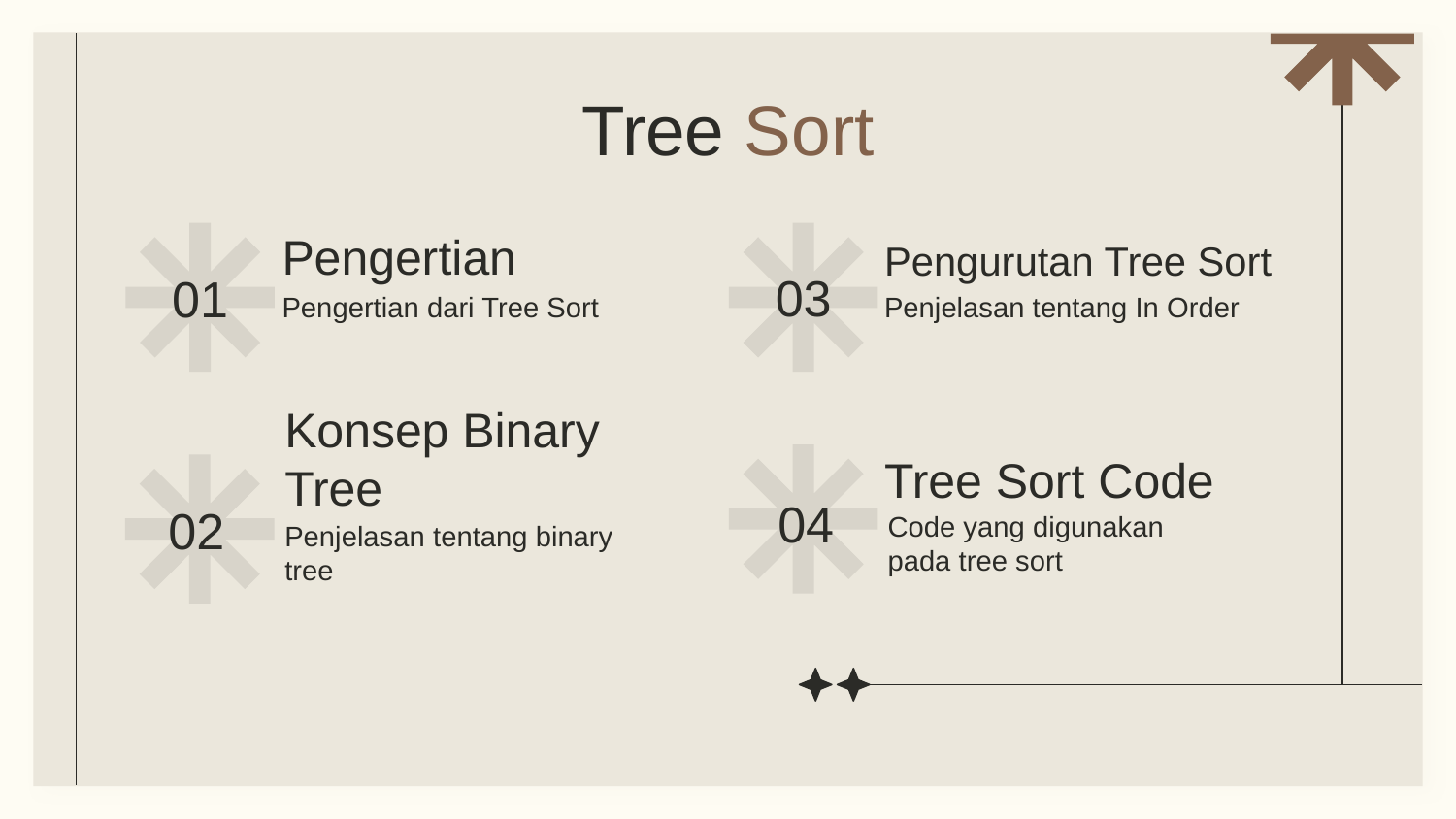

# Tree Sort
Pengertian
Pengurutan Tree Sort

03
01
Pengertian dari Tree Sort
Penjelasan tentang In Order

Tree Sort Code
Konsep Binary Tree

04
02
Code yang digunakan pada tree sort
Penjelasan tentang binary tree